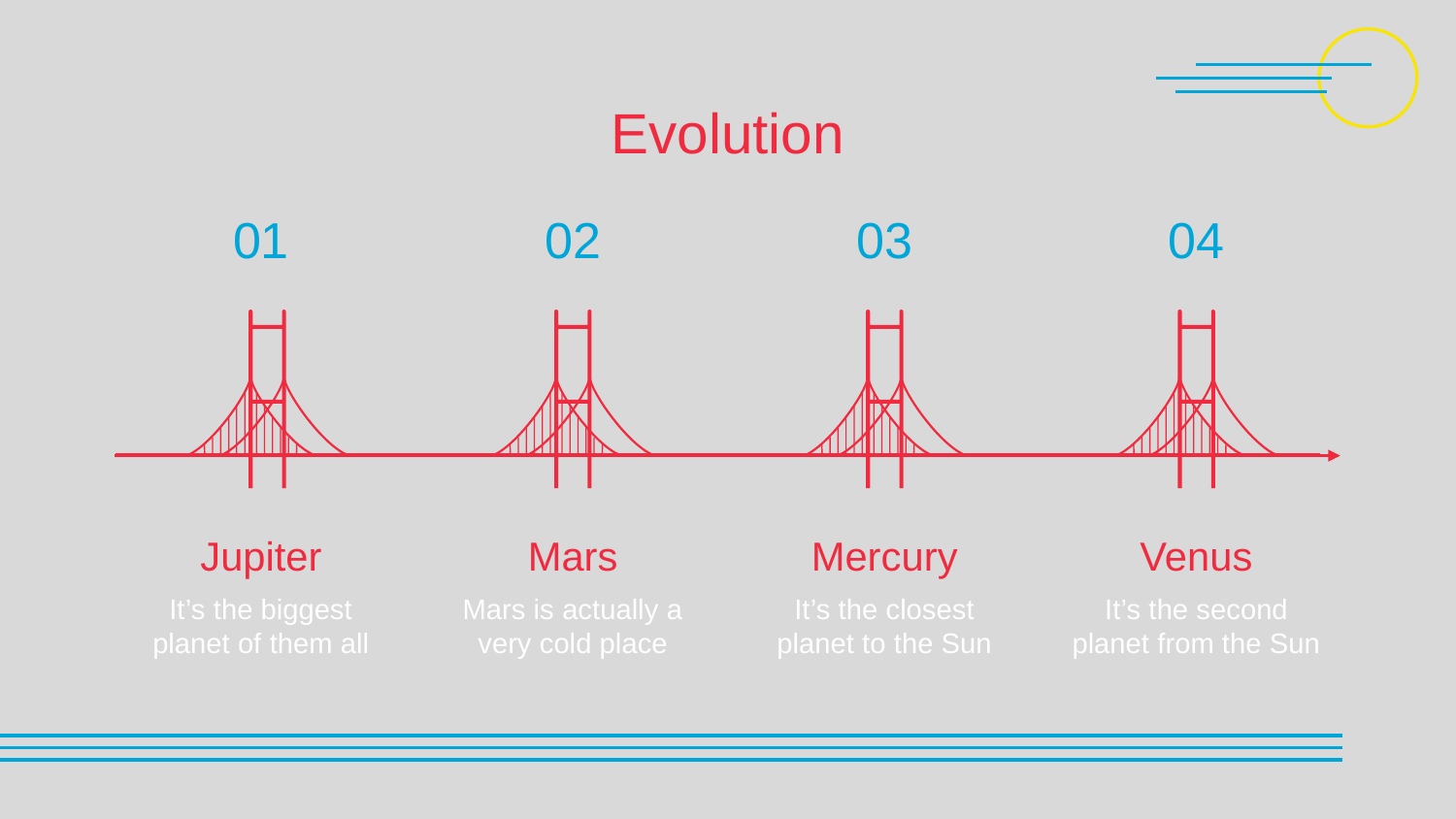

# Evolution
01
02
03
04

Jupiter
Mars
Mercury
Venus
It’s the biggest planet of them all
Mars is actually a very cold place
It’s the closest planet to the Sun
It’s the second planet from the Sun